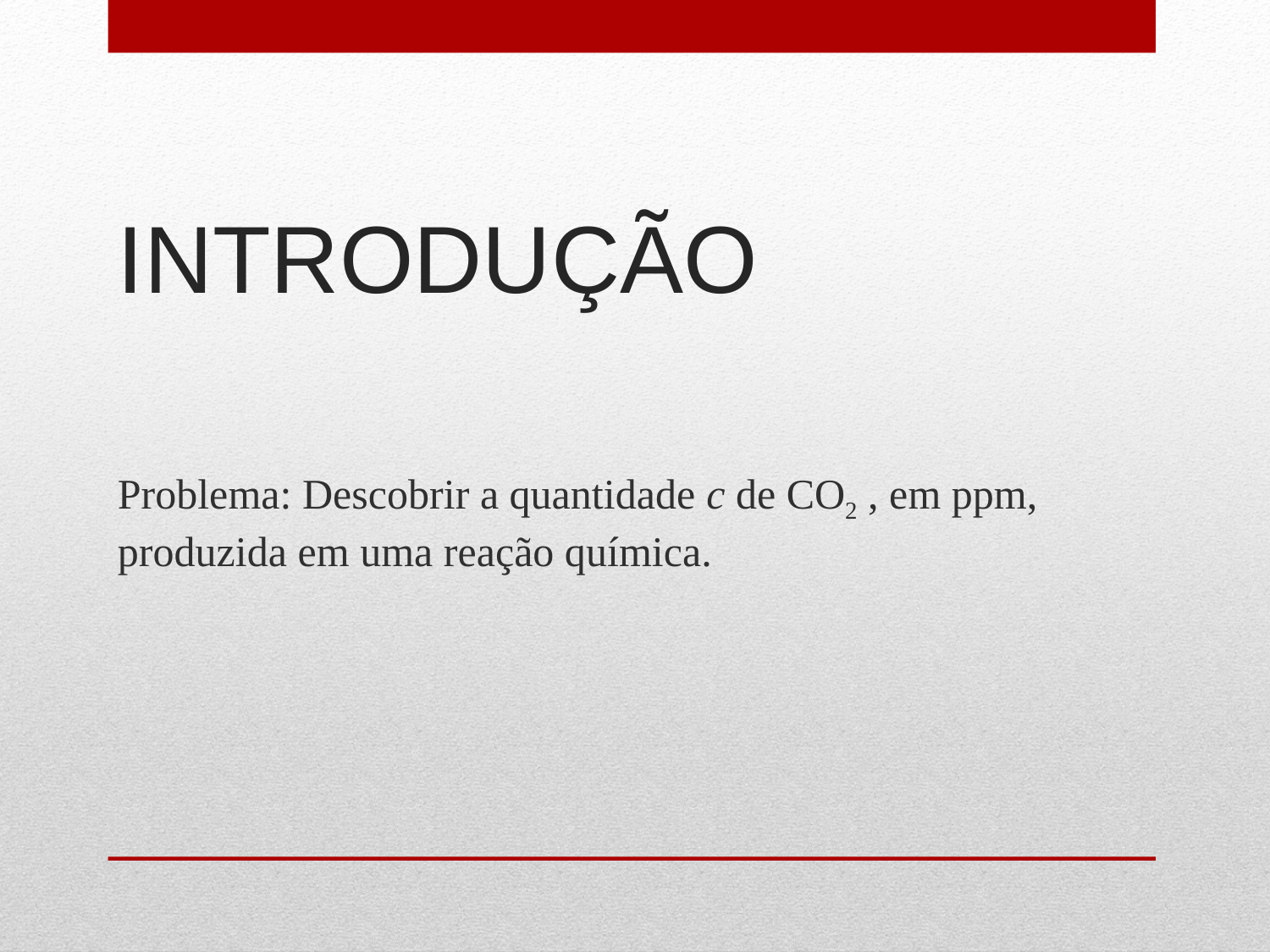

# INTRODUÇÃO
Problema: Descobrir a quantidade c de CO2 , em ppm, produzida em uma reação química.